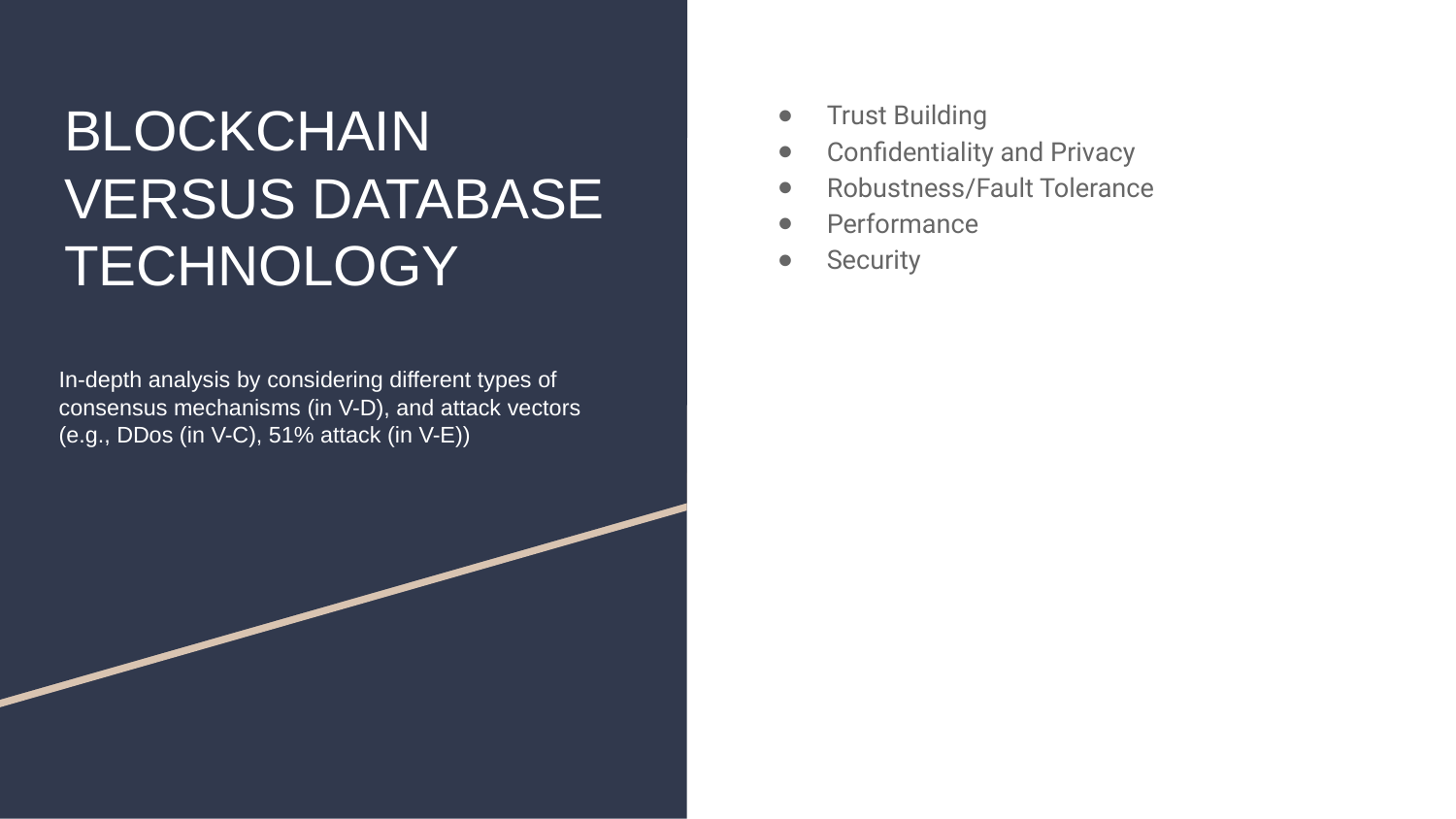

# BLOCKCHAIN VERSUS DATABASE TECHNOLOGY
Trust Building
Confidentiality and Privacy
Robustness/Fault Tolerance
Performance
Security

In-depth analysis by considering different types of consensus mechanisms (in V-D), and attack vectors (e.g., DDos (in V-C), 51% attack (in V-E))